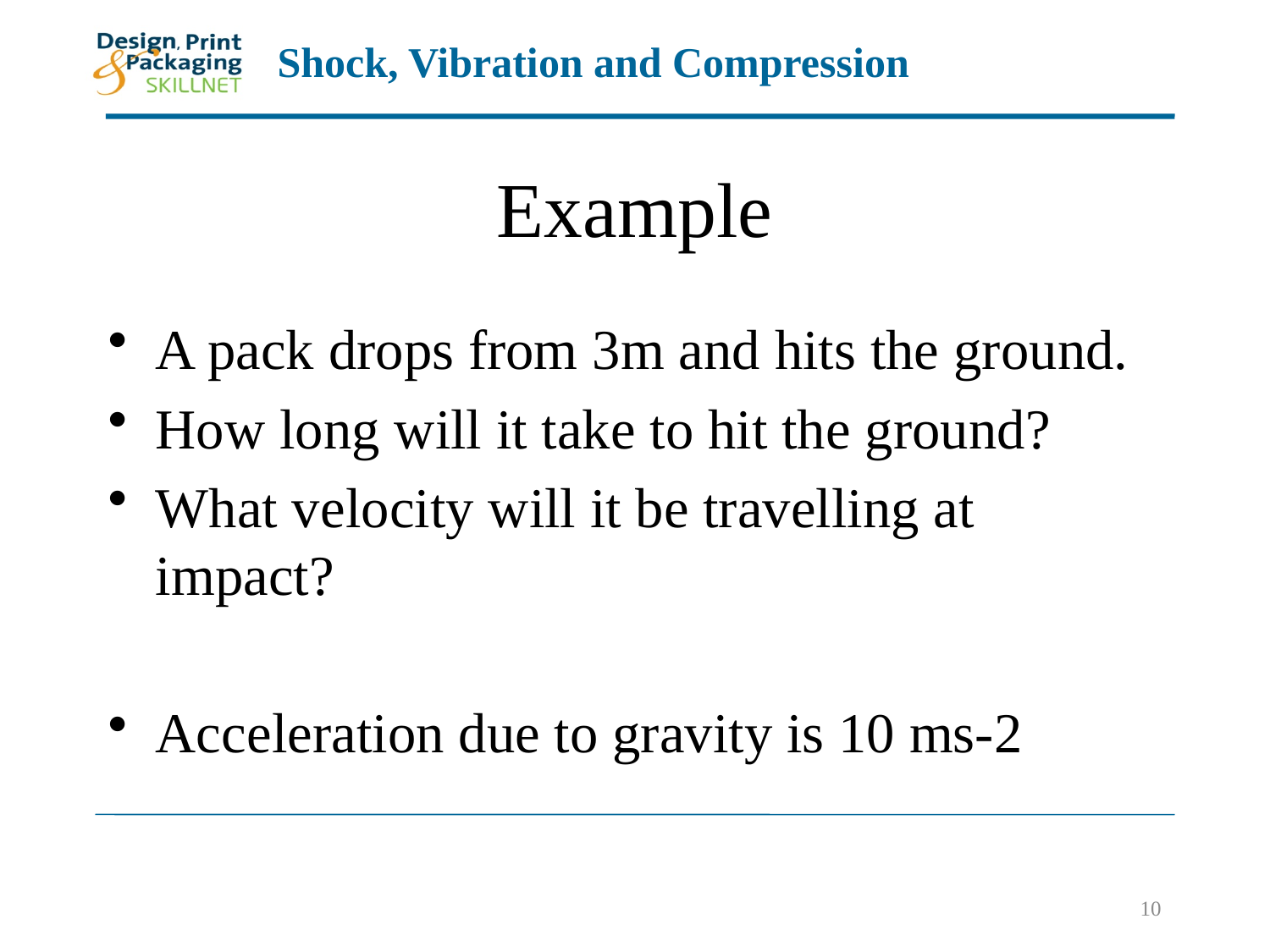

# Example
A pack drops from 3m and hits the ground.
How long will it take to hit the ground?
What velocity will it be travelling at impact?

Acceleration due to gravity is 10 ms-2

10